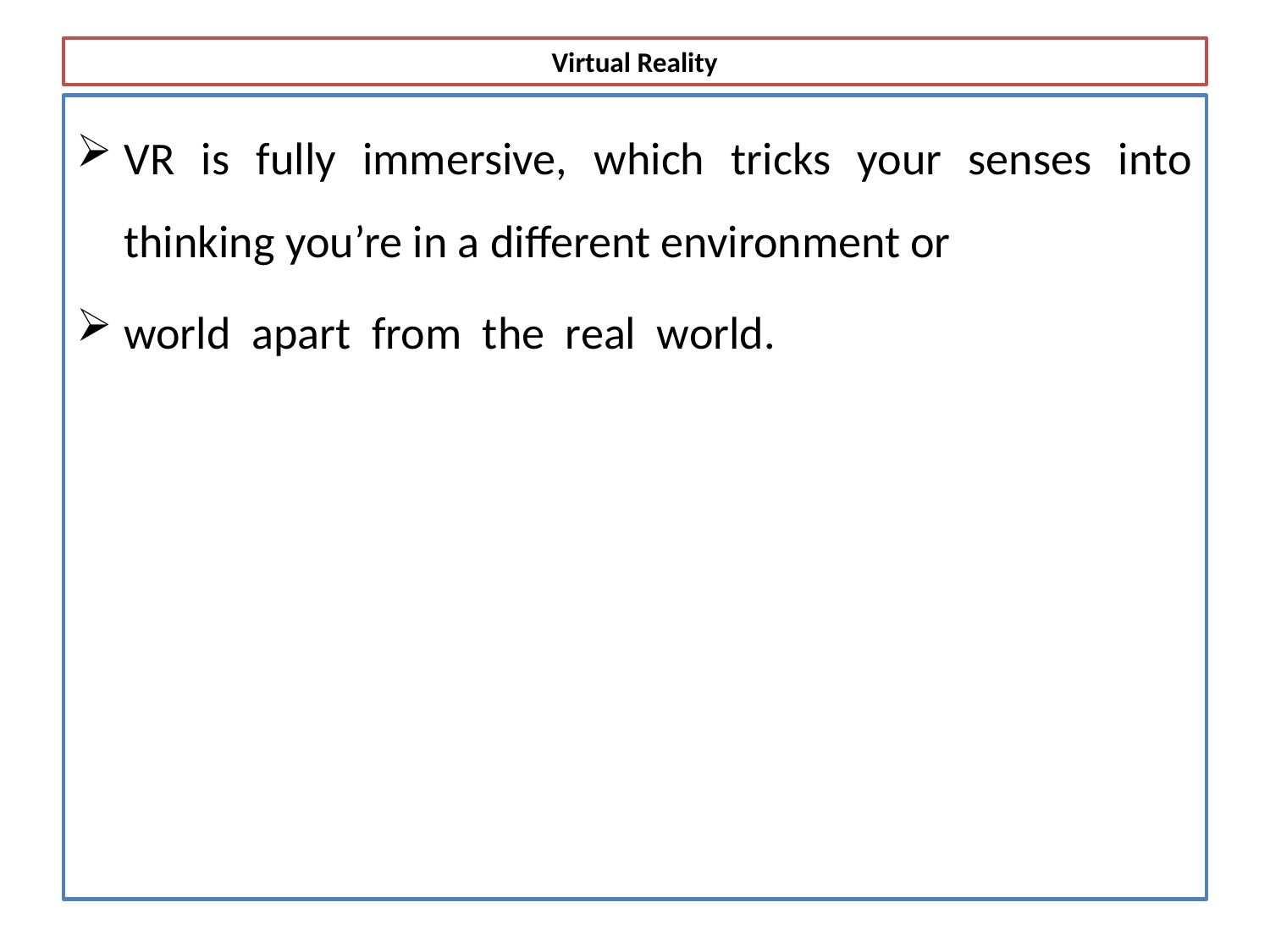

# Virtual Reality
VR is fully immersive, which tricks your senses into thinking you’re in a different environment or
world  apart  from  the  real  world.